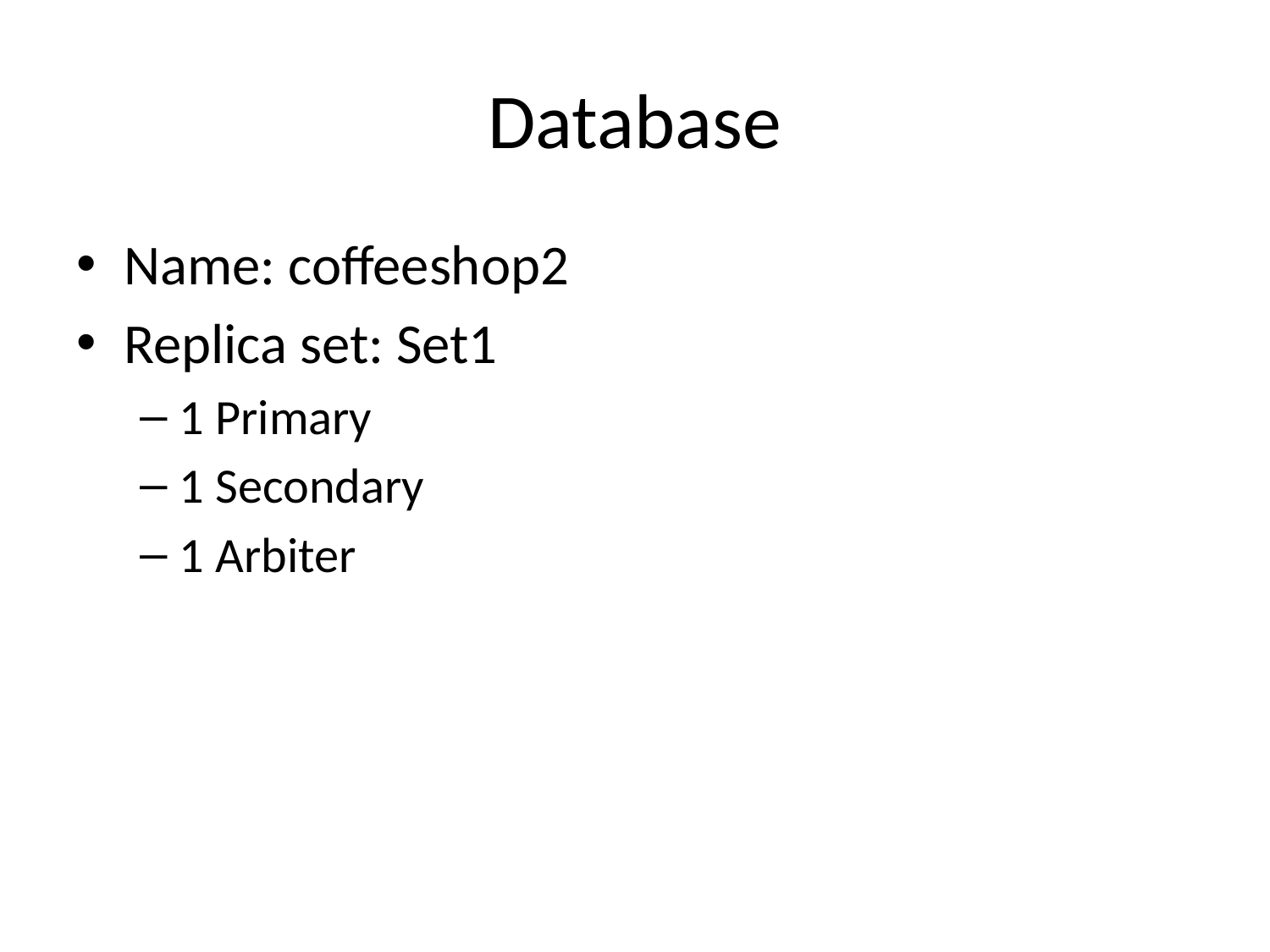

# Database
Name: coffeeshop2
Replica set: Set1
1 Primary
1 Secondary
1 Arbiter